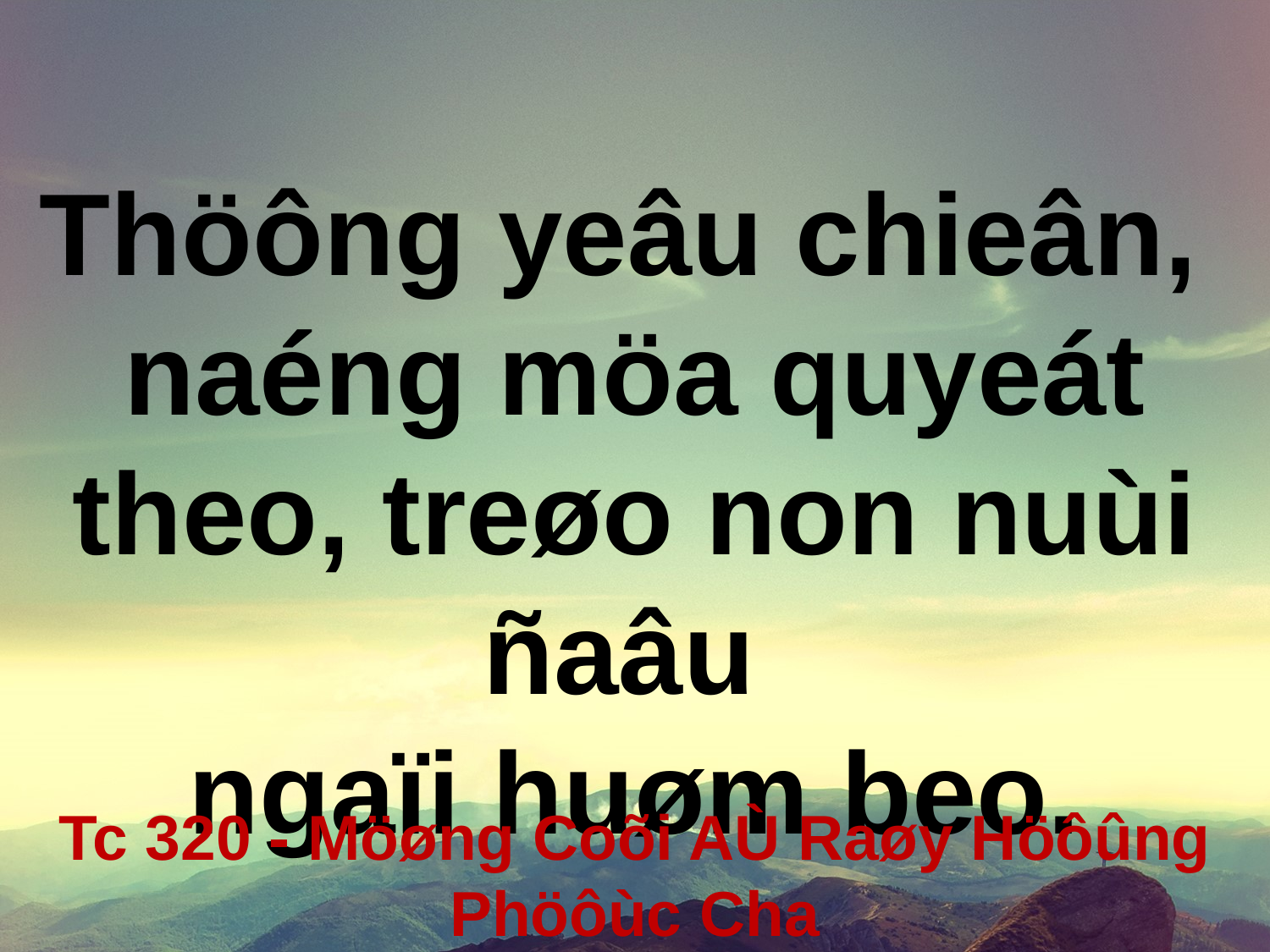

Thöông yeâu chieân,
naéng möa quyeát theo, treøo non nuùi ñaâu
ngaïi huøm beo.
Tc 320 - Möøng Coõi AÙ Raøy Höôûng Phöôùc Cha